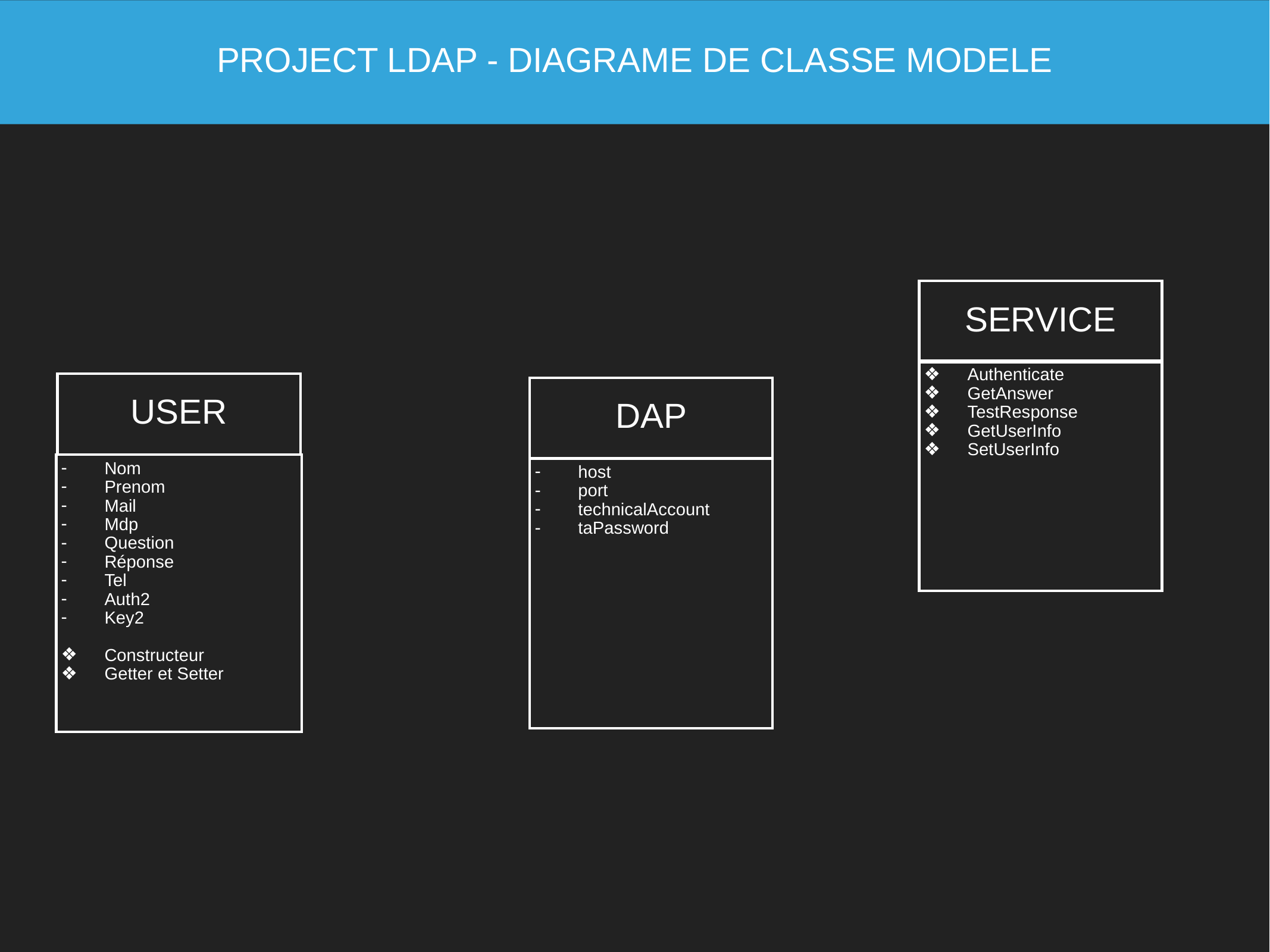

Project LDAP - DIAGRAME DE CLASSE MODELE
Text
SERVICE
Authenticate
GetAnswer
TestResponse
GetUserInfo
SetUserInfo
USER
DAP
Nom
Prenom
Mail
Mdp
Question
Réponse
Tel
Auth2
Key2

Constructeur
Getter et Setter
host
port
technicalAccount
taPassword